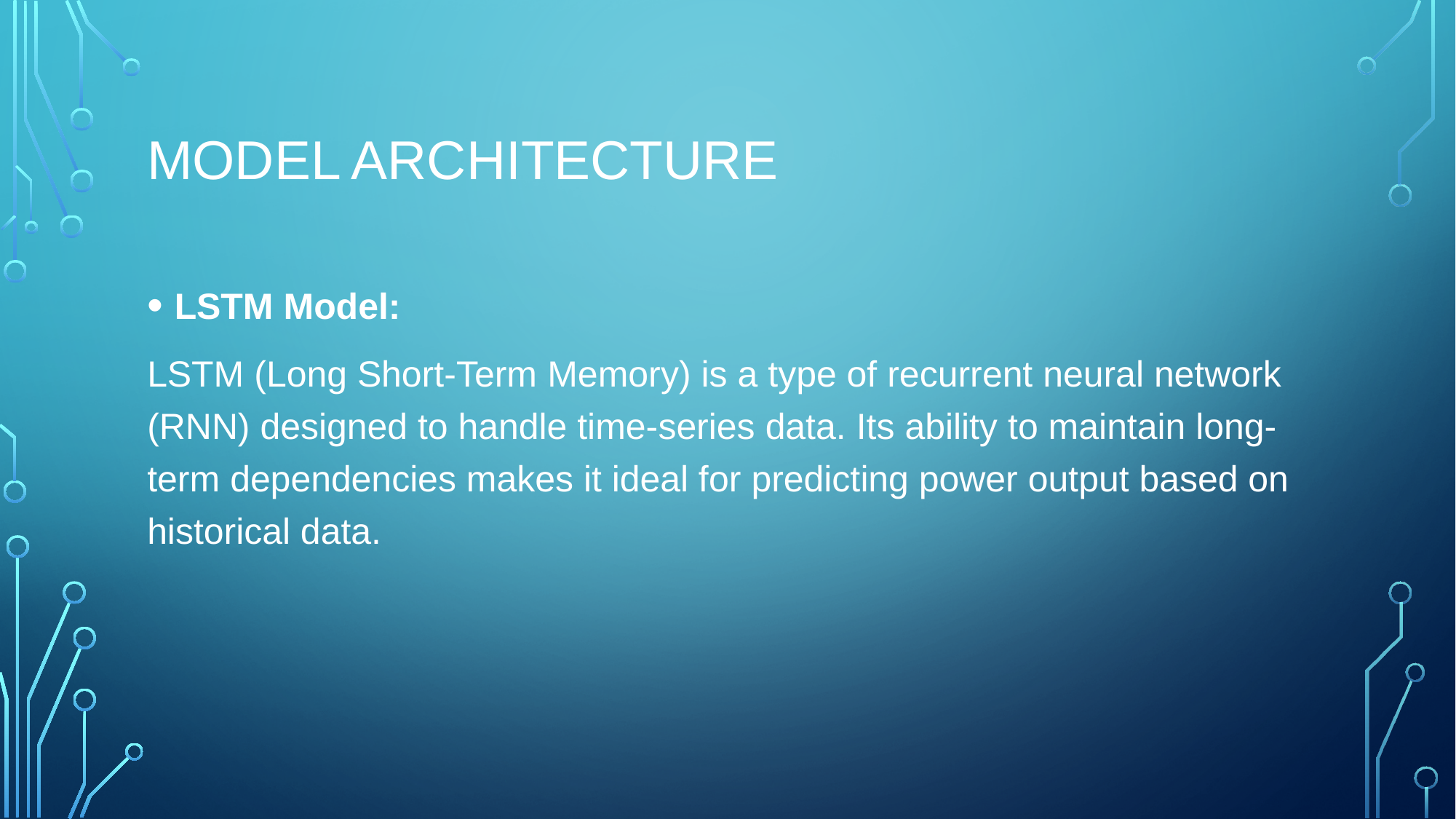

# Model Architecture
LSTM Model:
LSTM (Long Short-Term Memory) is a type of recurrent neural network (RNN) designed to handle time-series data. Its ability to maintain long-term dependencies makes it ideal for predicting power output based on historical data.